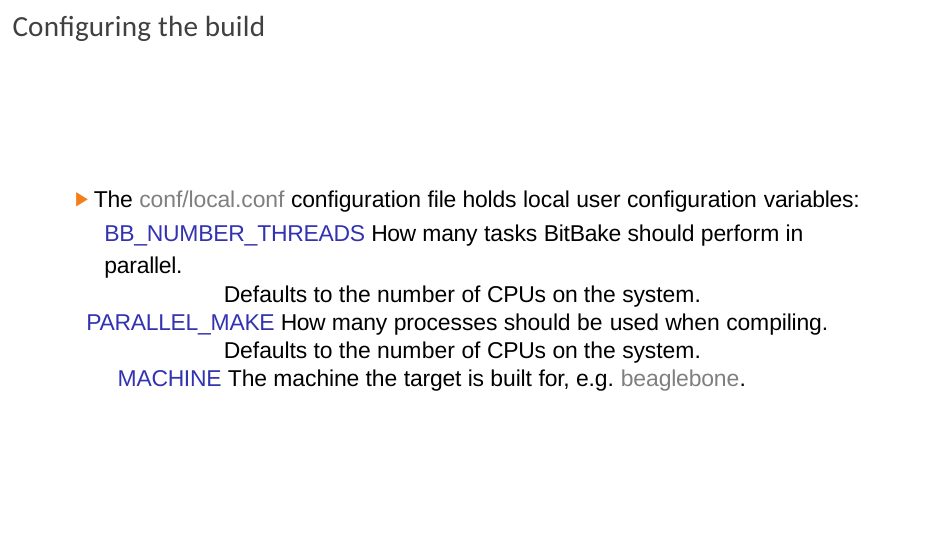

# Configuring the build
▶ The conf/local.conf configuration file holds local user configuration variables:  BB_NUMBER_THREADS How many tasks BitBake should perform in parallel.
Defaults to the number of CPUs on the system.
PARALLEL_MAKE How many processes should be used when compiling.
Defaults to the number of CPUs on the system.
MACHINE The machine the target is built for, e.g. beaglebone.
33/300
Remake by Mao Huynh